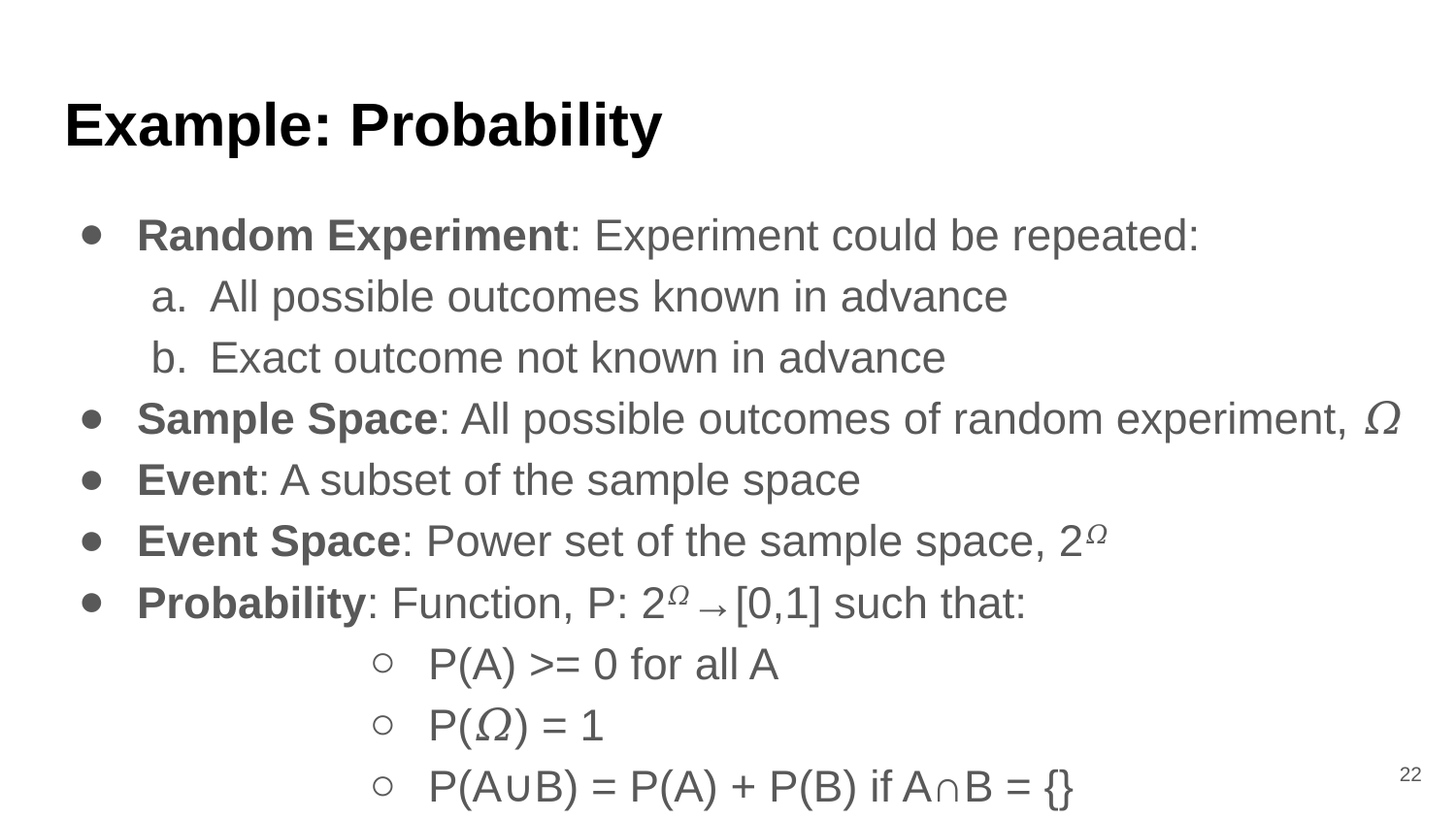

# Example: Probability
Random Experiment: Experiment could be repeated:
All possible outcomes known in advance
Exact outcome not known in advance
Sample Space: All possible outcomes of random experiment, 𝛺
Event: A subset of the sample space
Event Space: Power set of the sample space, 2𝛺
Probability: Function, P: 2𝛺→[0,1] such that:
P(A) >= 0 for all A
P(𝛺) = 1
P(A∪B) = P(A) + P(B) if A∩B = {}
22